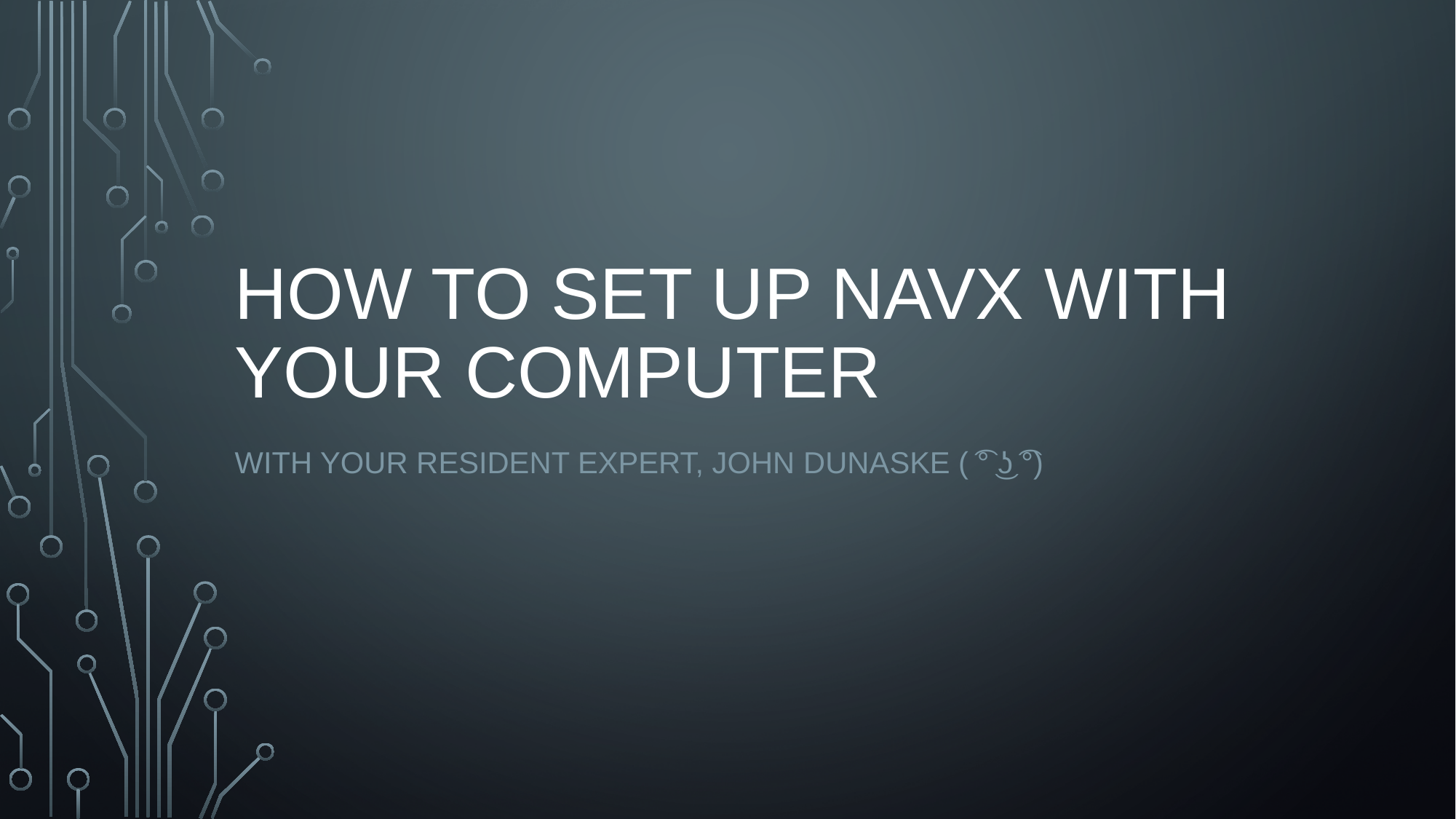

# How to set up navx with your computer
With your resident expert, john Dunaske ( ͡° ͜ʖ ͡°)